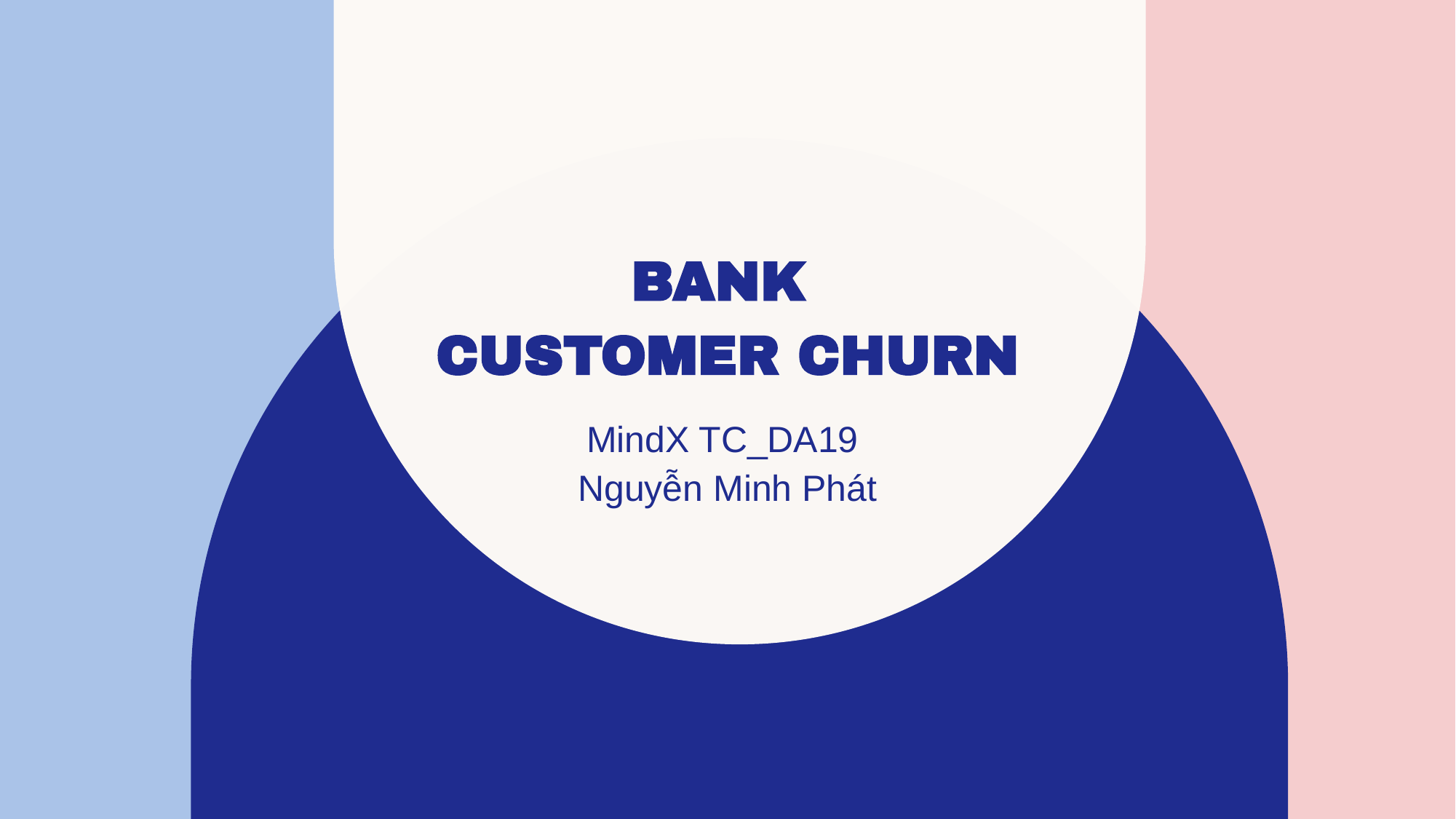

# Bank Customer Churn
MindX TC_DA19
Nguyễn Minh Phát